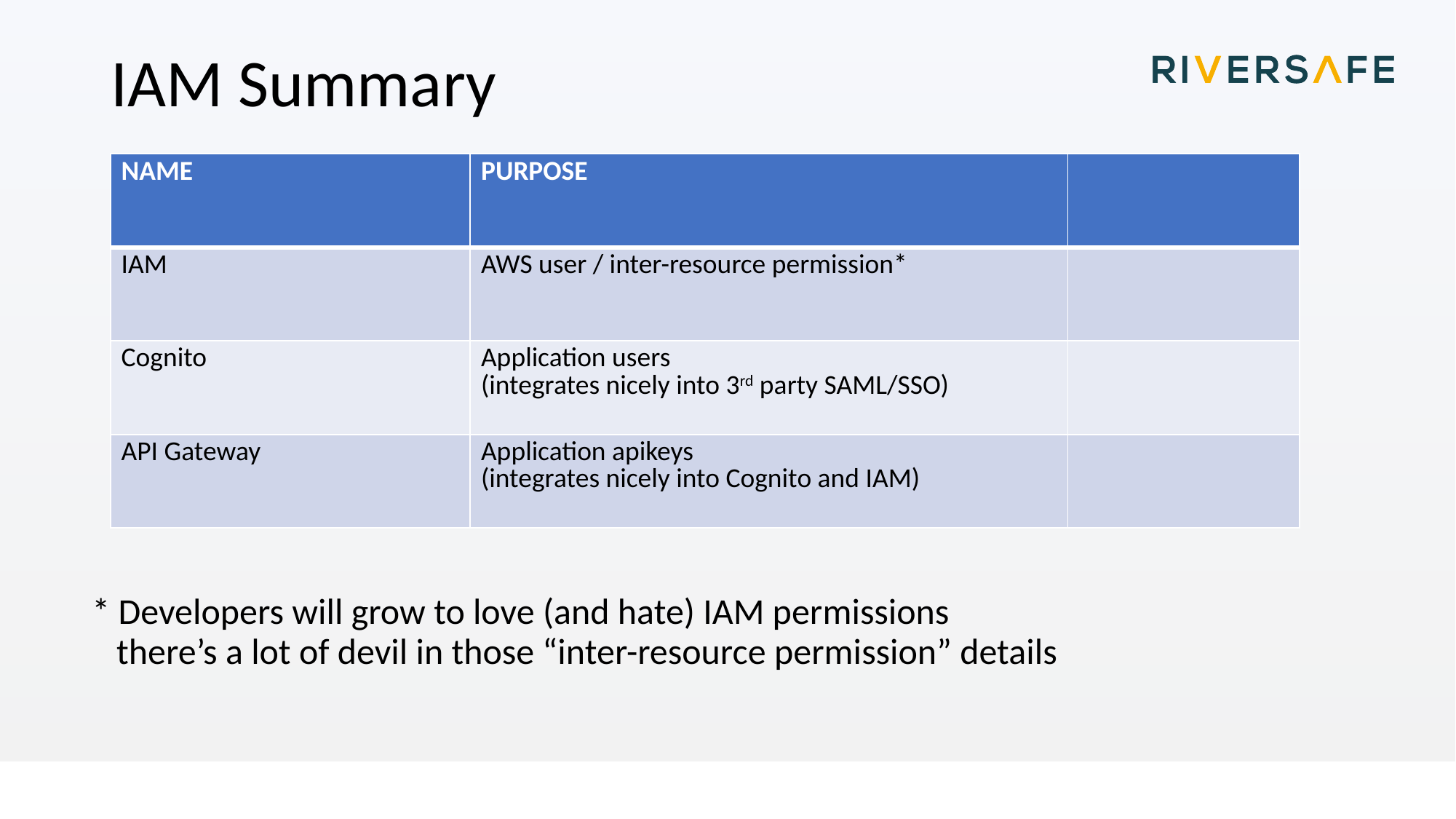

# IAM Summary
| NAME | PURPOSE |  |
| --- | --- | --- |
| IAM | AWS user / inter-resource permission\* |  |
| Cognito | Application users (integrates nicely into 3rd party SAML/SSO) |  |
| API Gateway | Application apikeys (integrates nicely into Cognito and IAM) |  |
			=
		=	=

* Developers will grow to love (and hate) IAM permissions
   there’s a lot of devil in those “inter-resource permission” details